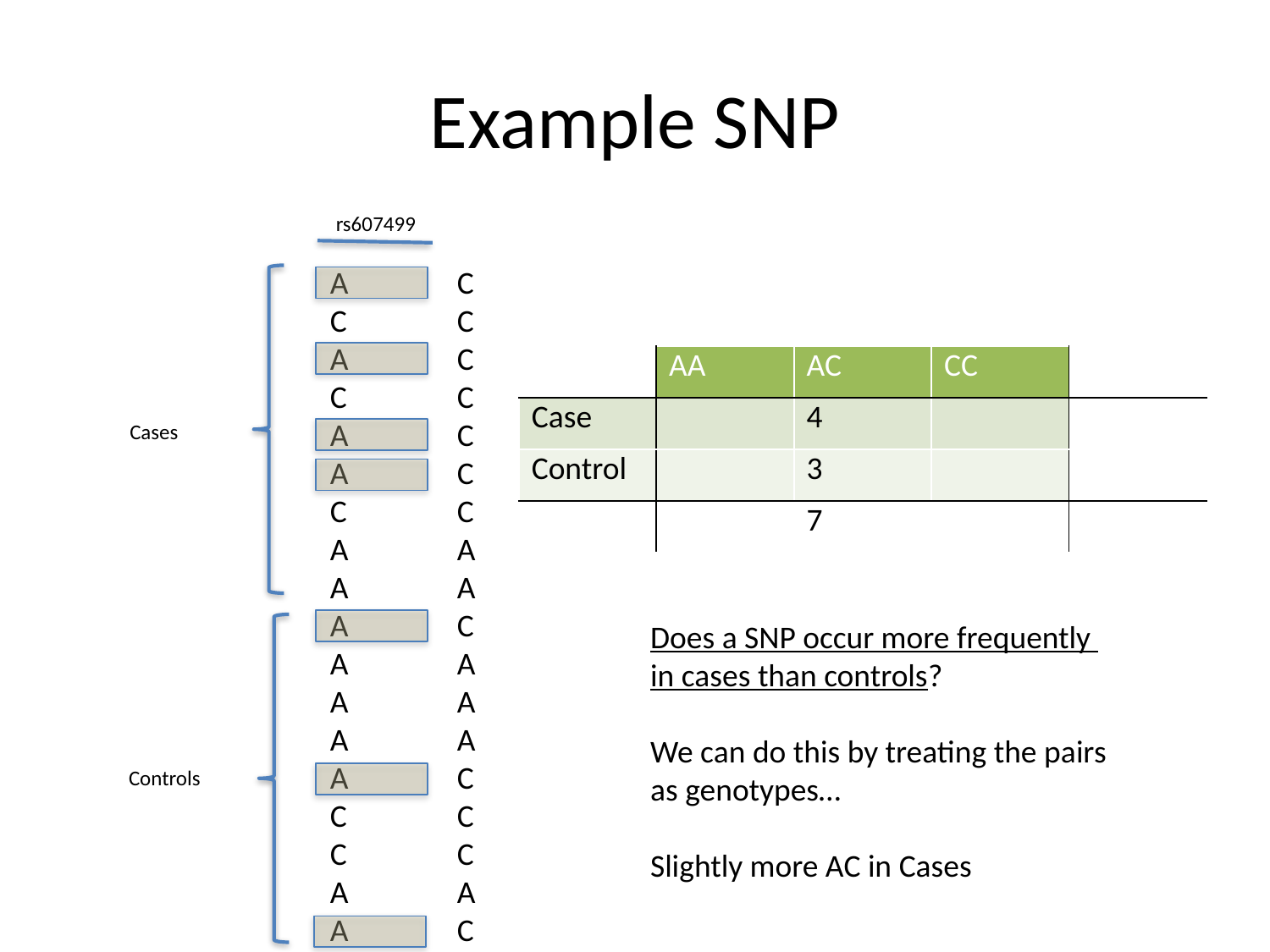

# Example SNP

A 	C
C 	C
A 	C
C 	C
A 	C
A 	C
C 	C
A 	A
A 	A
A 	C
A 	A
A 	A
A 	A
A 	C
C 	C
C 	C
A 	A
A 	C
rs607499

|  | AA | AC | CC |  |
| --- | --- | --- | --- | --- |
| Case |  | 4 |  |  |
| Control |  | 3 |  |  |
|  |  | 7 |  |  |
Cases

Does a SNP occur more frequently
in cases than controls?

We can do this by treating the pairs
as genotypes…

Slightly more AC in Cases

Controls